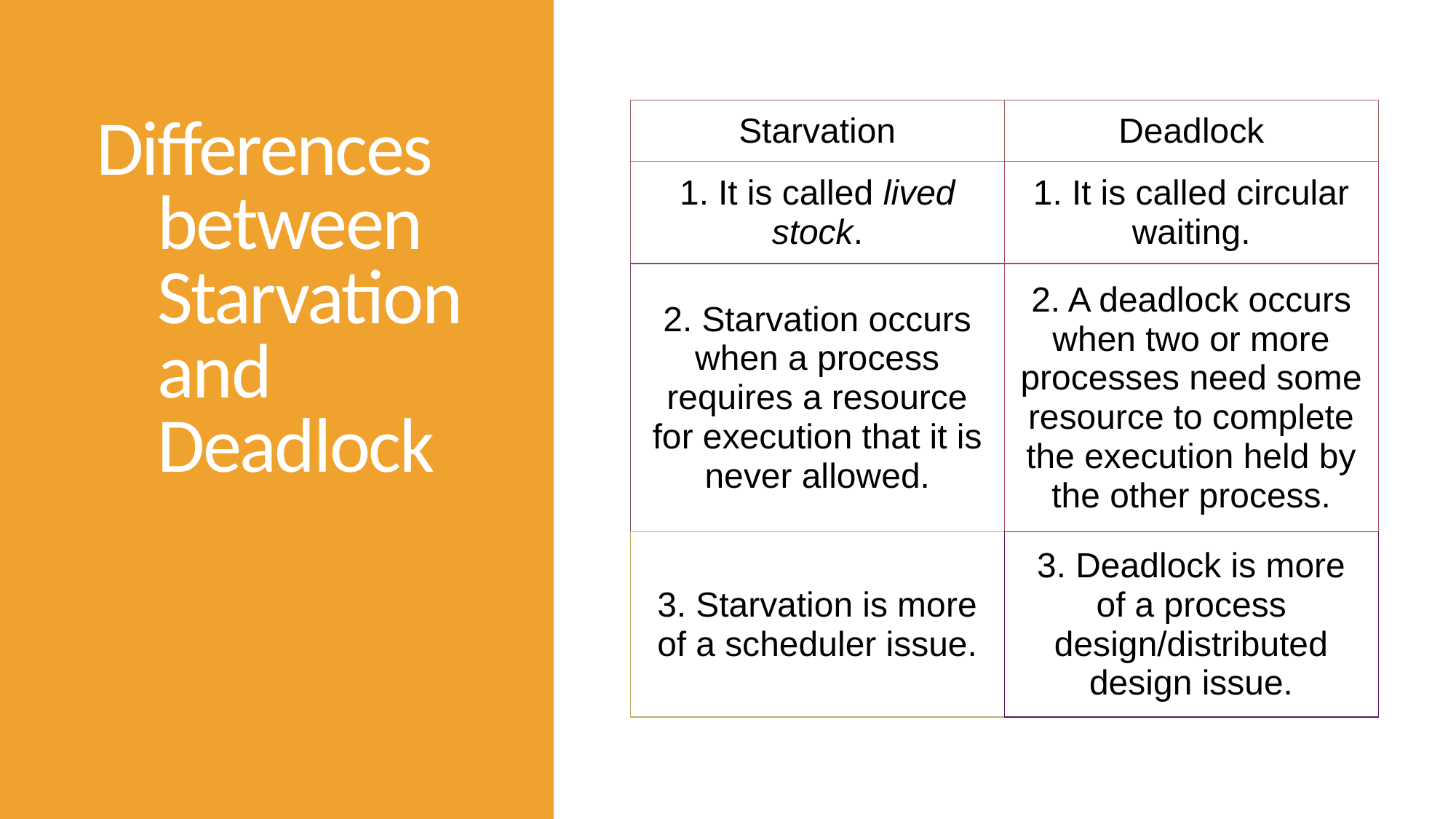

# Differences between Starvation and Deadlock
| Starvation | Deadlock |
| --- | --- |
| 1. It is called lived stock. | 1. It is called circular waiting. |
| 2. Starvation occurs when a process requires a resource for execution that it is never allowed. | 2. A deadlock occurs when two or more processes need some resource to complete the execution held by the other process. |
| 3. Starvation is more of a scheduler issue. | 3. Deadlock is more of a process design/distributed design issue. |